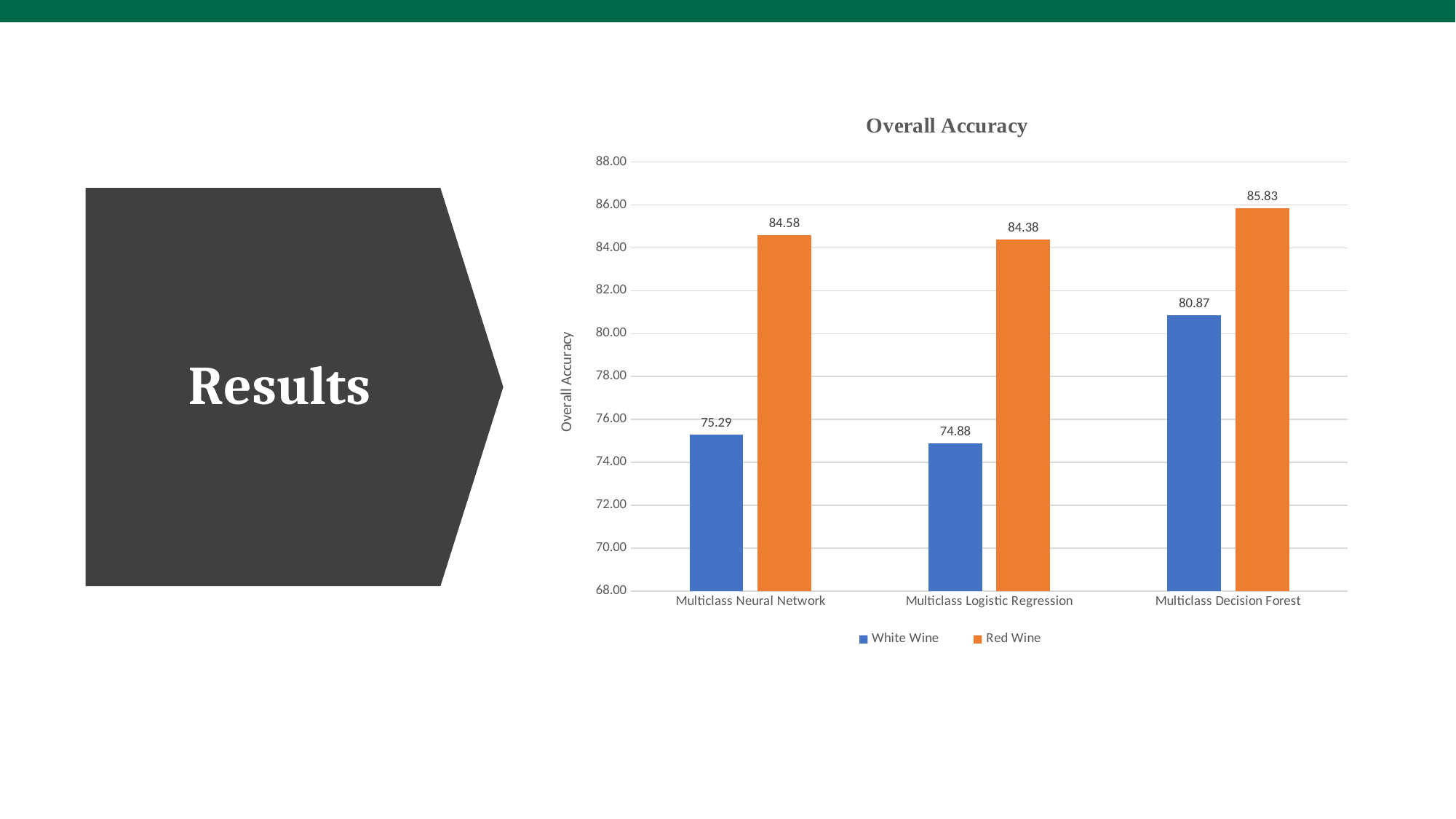

### Chart: Overall Accuracy

| Category | White Wine	 | Red Wine |
|---|---|---|
| Multiclass Neural Network | 75.2893 | 84.5833 |
| Multiclass Logistic Regression | 74.8809 | 84.375 |
| Multiclass Decision Forest | 80.8713 | 85.83330000000001 |
# Results